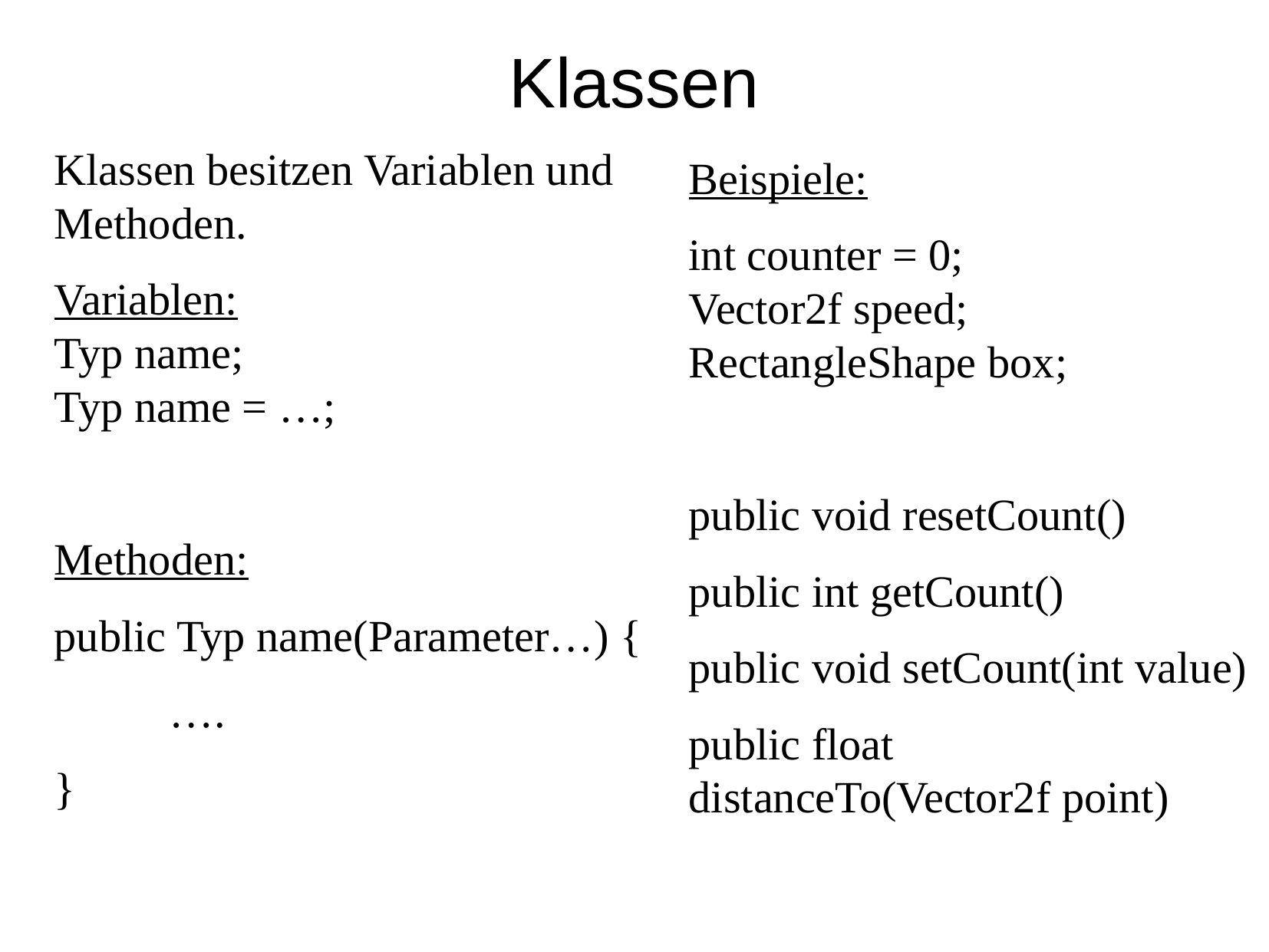

Klassen

	Klassen besitzen Variablen und Methoden.
	Variablen:
Typ name;
Typ name = …;

	Methoden:
	public Typ name(Parameter…) {
		….
	}

	Beispiele:
	int counter = 0;
Vector2f speed;
RectangleShape box;

	public void resetCount()
	public int getCount()
	public void setCount(int value)
	public float distanceTo(Vector2f point)